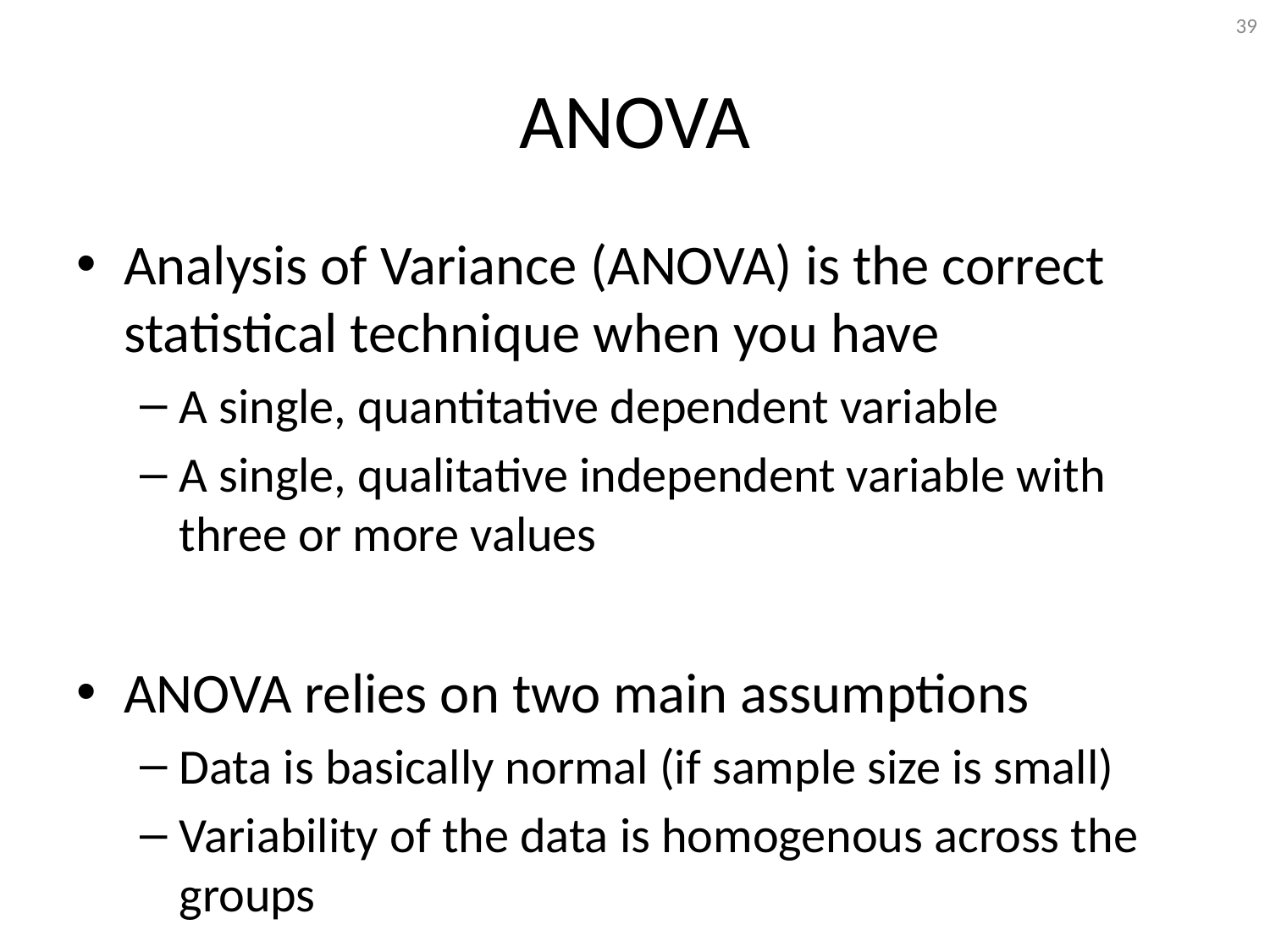

39
# ANOVA
Analysis of Variance (ANOVA) is the correct statistical technique when you have
A single, quantitative dependent variable
A single, qualitative independent variable with three or more values

ANOVA relies on two main assumptions
Data is basically normal (if sample size is small)
Variability of the data is homogenous across the groups